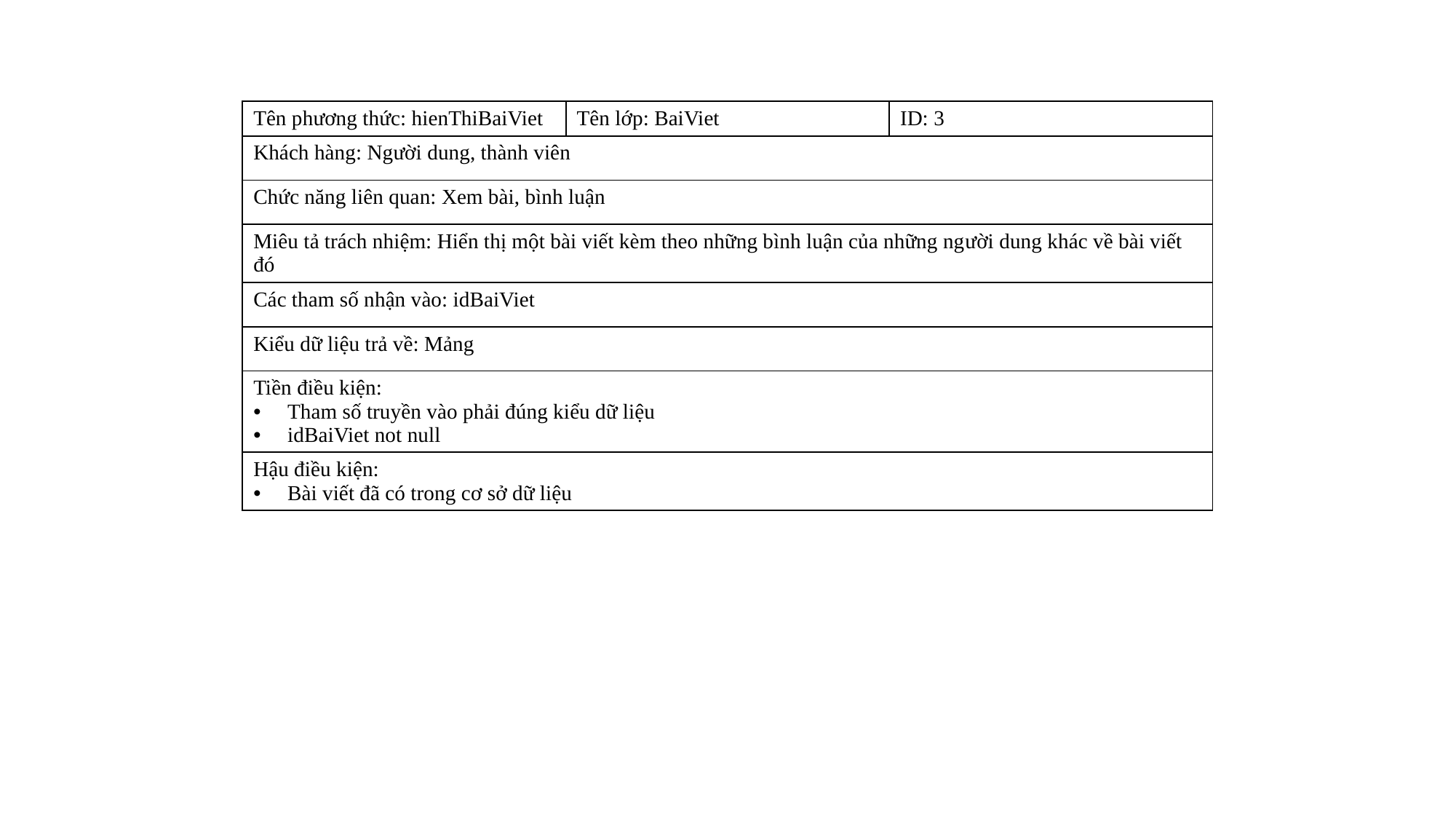

| Tên phương thức: hienThiBaiViet | Tên lớp: BaiViet | ID: 3 |
| --- | --- | --- |
| Khách hàng: Người dung, thành viên |  |  |
| Chức năng liên quan: Xem bài, bình luận |  |  |
| Miêu tả trách nhiệm: Hiển thị một bài viết kèm theo những bình luận của những người dung khác về bài viết đó |  |  |
| Các tham số nhận vào: idBaiViet |  |  |
| Kiểu dữ liệu trả về: Mảng |  |  |
| Tiền điều kiện: Tham số truyền vào phải đúng kiểu dữ liệu idBaiViet not null |  |  |
| Hậu điều kiện: Bài viết đã có trong cơ sở dữ liệu |  |  |